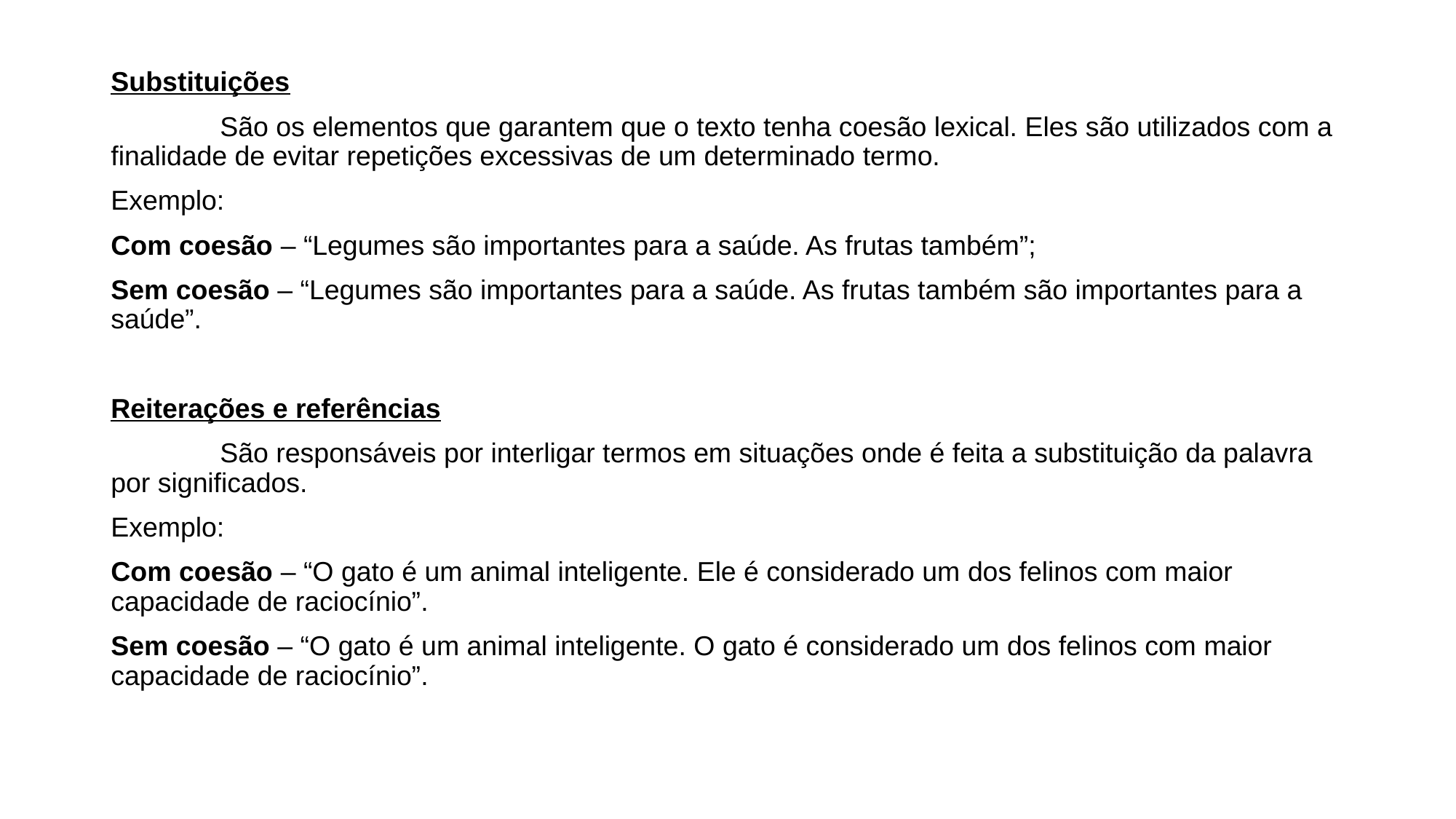

Substituições
	São os elementos que garantem que o texto tenha coesão lexical. Eles são utilizados com a finalidade de evitar repetições excessivas de um determinado termo.
Exemplo:
Com coesão – “Legumes são importantes para a saúde. As frutas também”;
Sem coesão – “Legumes são importantes para a saúde. As frutas também são importantes para a saúde”.

Reiterações e referências
	São responsáveis por interligar termos em situações onde é feita a substituição da palavra por significados.
Exemplo:
Com coesão – “O gato é um animal inteligente. Ele é considerado um dos felinos com maior capacidade de raciocínio”.
Sem coesão – “O gato é um animal inteligente. O gato é considerado um dos felinos com maior capacidade de raciocínio”.